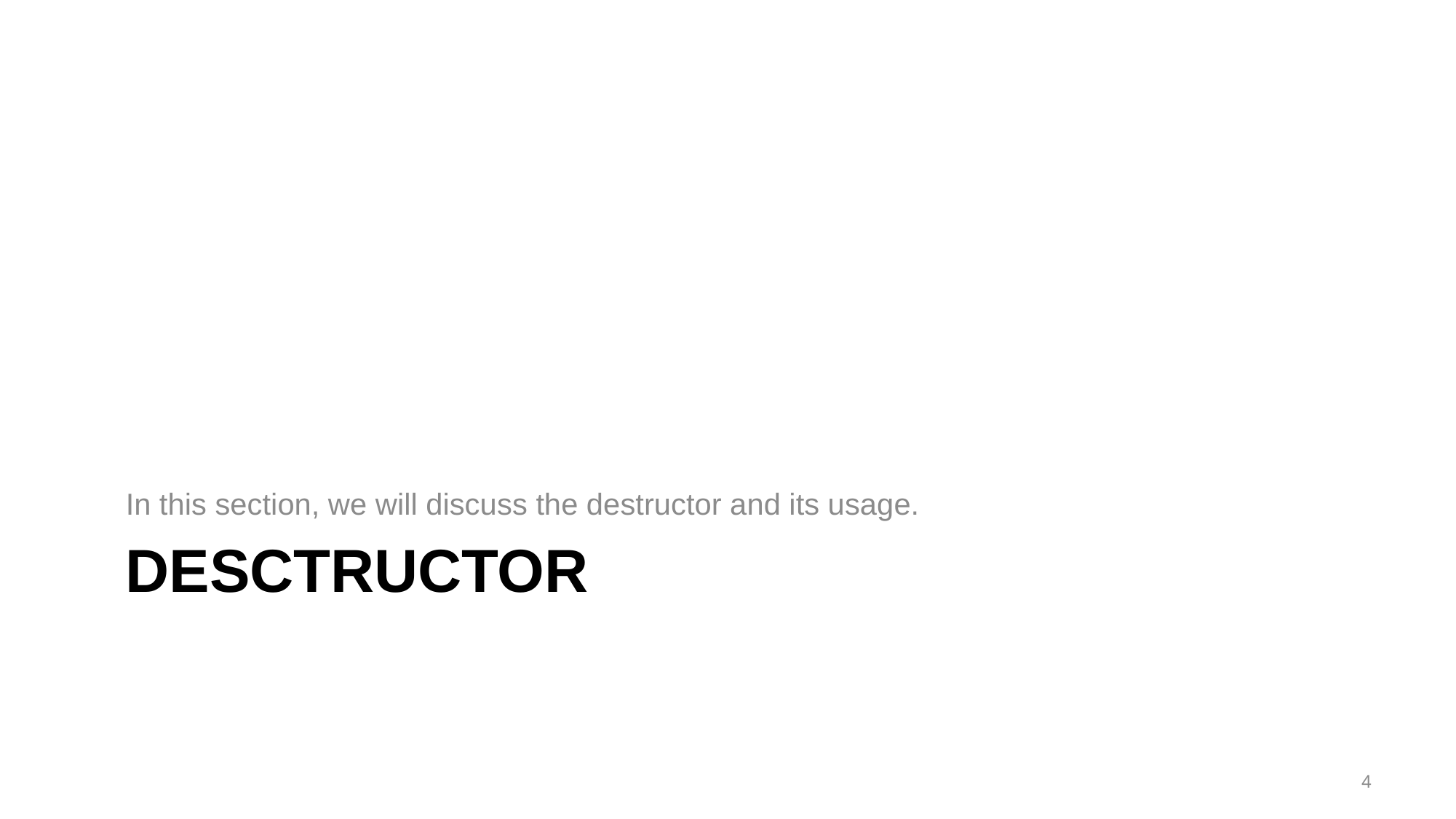

In this section, we will discuss the destructor and its usage.
# Desctructor
4